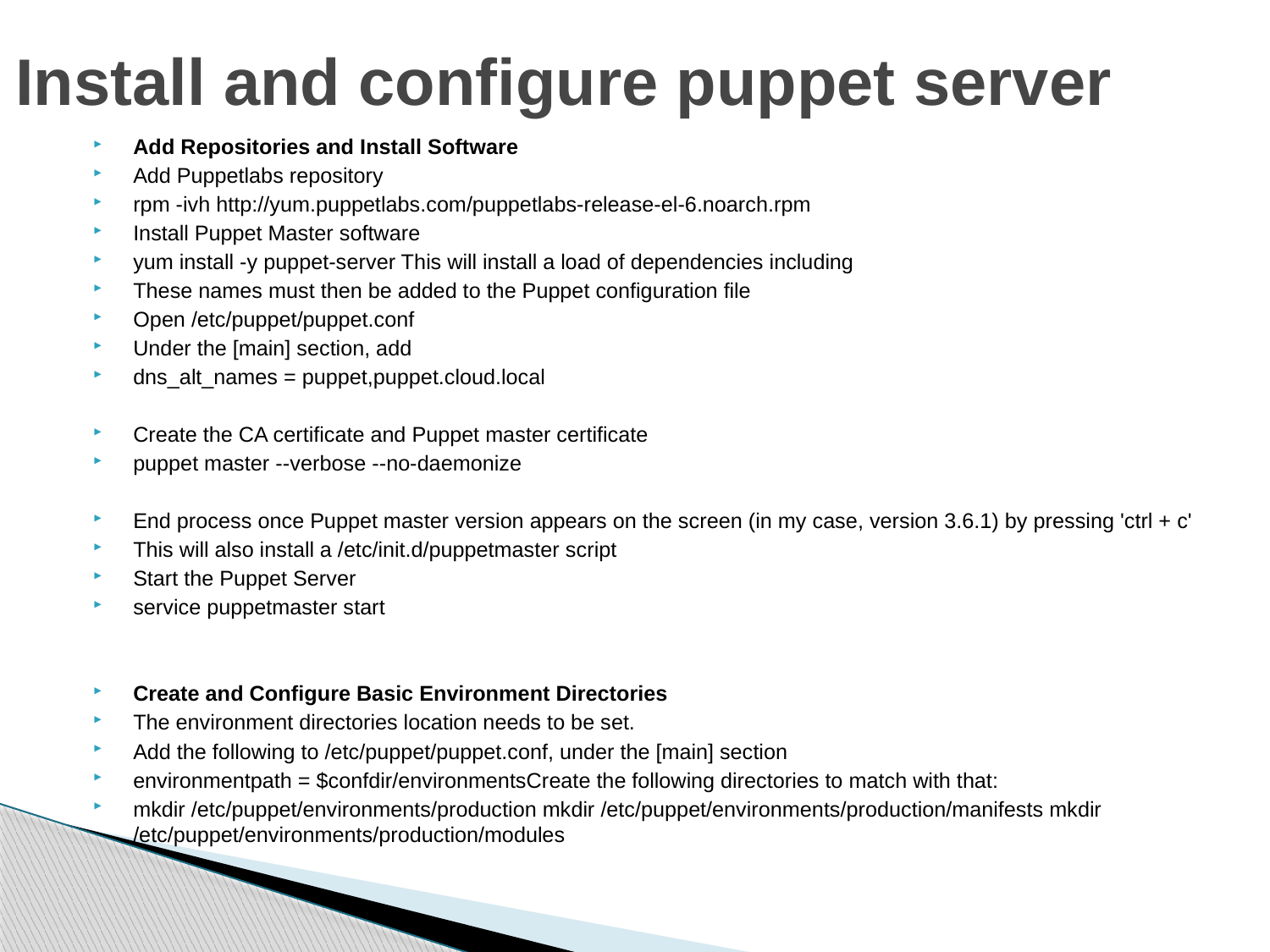

# Install and configure puppet server
Add Repositories and Install Software
Add Puppetlabs repository
rpm -ivh http://yum.puppetlabs.com/puppetlabs-release-el-6.noarch.rpm
Install Puppet Master software
yum install -y puppet-server This will install a load of dependencies including
These names must then be added to the Puppet configuration file
Open /etc/puppet/puppet.conf
Under the [main] section, add
dns_alt_names = puppet,puppet.cloud.local

Create the CA certificate and Puppet master certificate
puppet master --verbose --no-daemonize

End process once Puppet master version appears on the screen (in my case, version 3.6.1) by pressing 'ctrl + c'
This will also install a /etc/init.d/puppetmaster script
Start the Puppet Server
service puppetmaster start

Create and Configure Basic Environment Directories
The environment directories location needs to be set.
Add the following to /etc/puppet/puppet.conf, under the [main] section
environmentpath = $confdir/environmentsCreate the following directories to match with that:
mkdir /etc/puppet/environments/production mkdir /etc/puppet/environments/production/manifests mkdir /etc/puppet/environments/production/modules